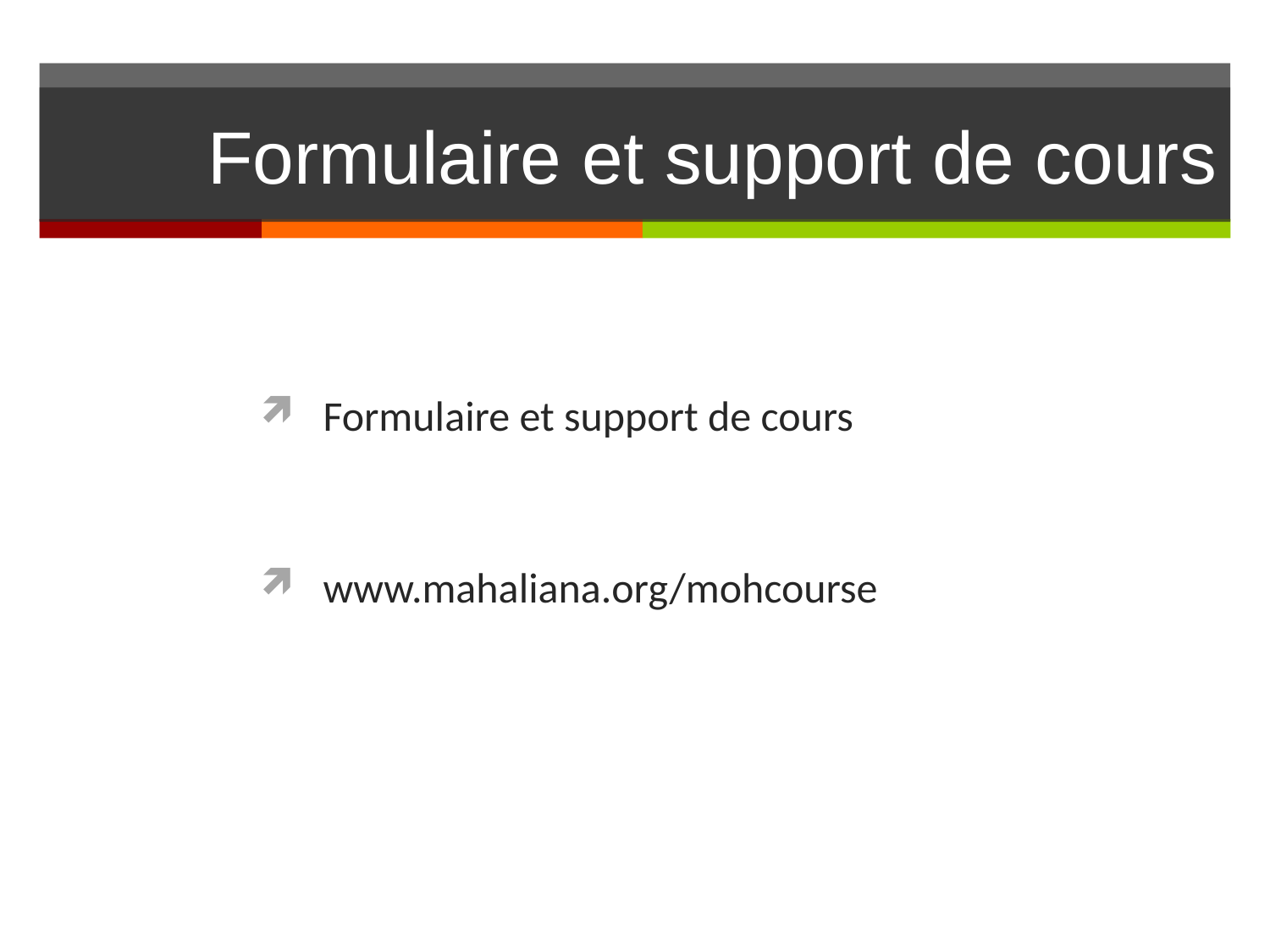

# Formulaire et support de cours

Formulaire et support de cours

www.mahaliana.org/mohcourse